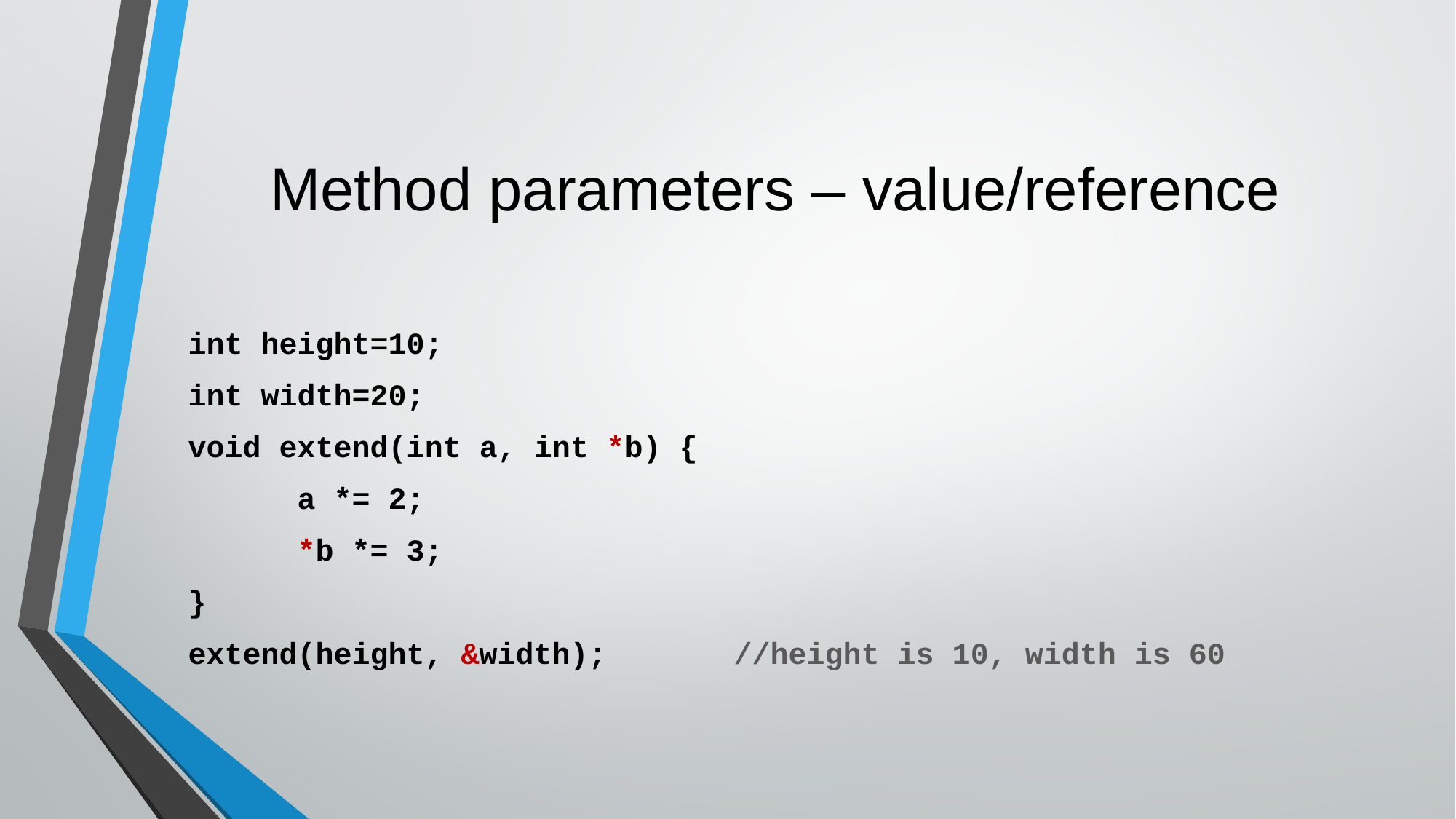

# Method parameters – value/reference
int height=10;
int width=20;
void extend(int a, int *b) {
	a *= 2;
	*b *= 3;
}
extend(height, &width);		//height is 10, width is 60